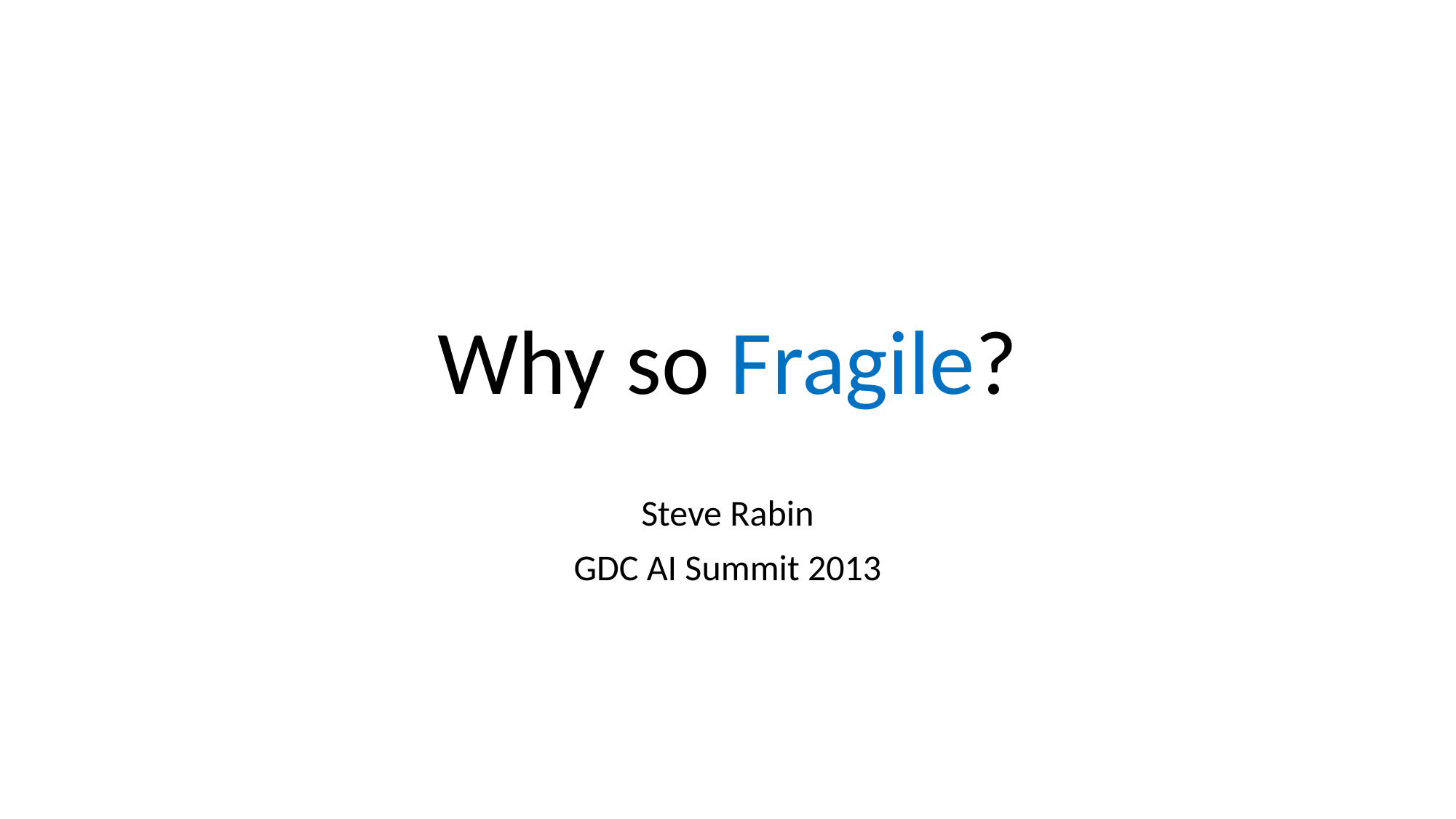

# Why so Fragile?

Steve Rabin
GDC AI Summit 2013